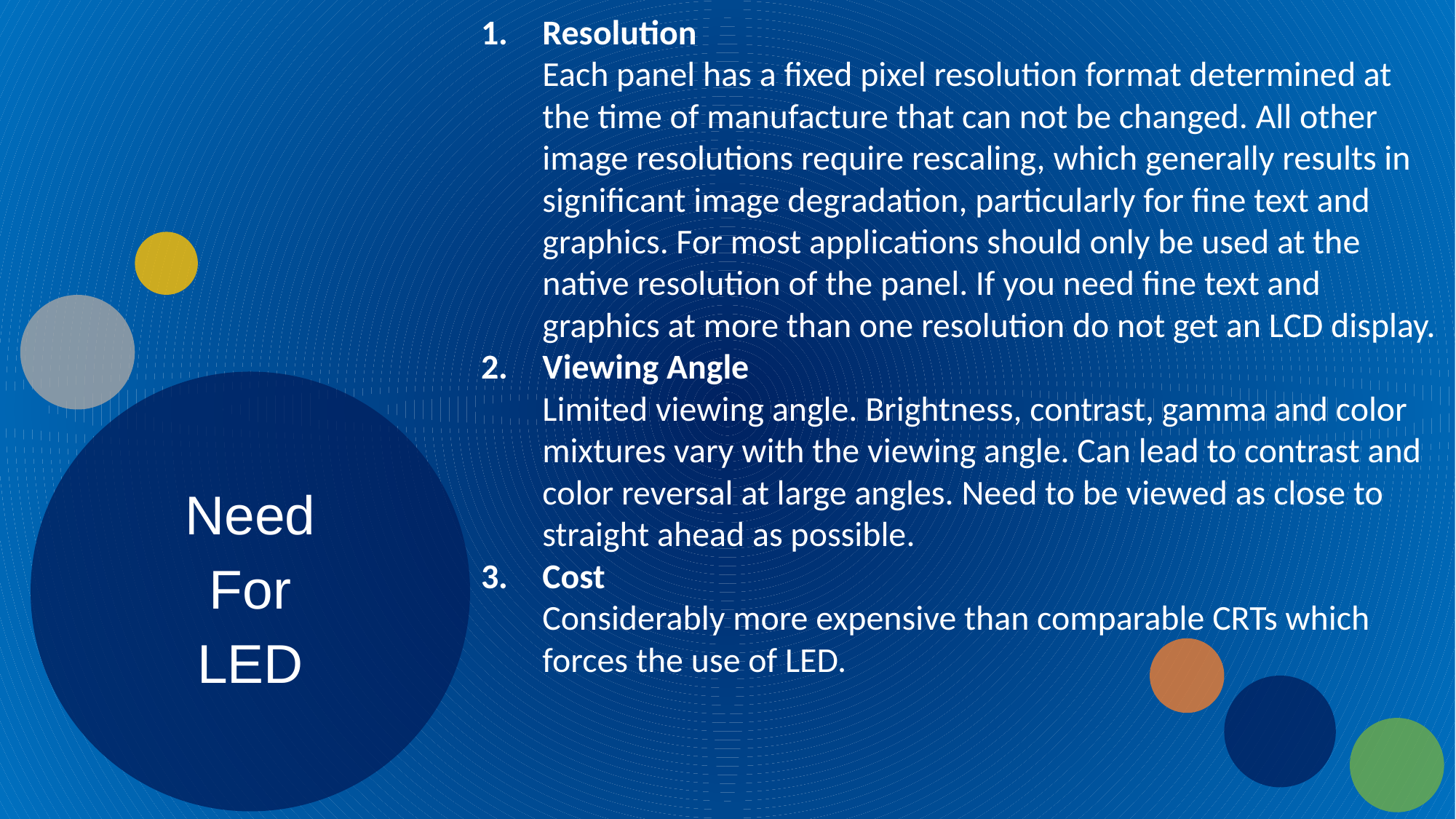

Resolution 
Each panel has a fixed pixel resolution format determined at the time of manufacture that can not be changed. All other image resolutions require rescaling, which generally results in significant image degradation, particularly for fine text and graphics. For most applications should only be used at the native resolution of the panel. If you need fine text and graphics at more than one resolution do not get an LCD display.
Viewing Angle 
Limited viewing angle. Brightness, contrast, gamma and color mixtures vary with the viewing angle. Can lead to contrast and color reversal at large angles. Need to be viewed as close to straight ahead as possible.
Cost 
Considerably more expensive than comparable CRTs which forces the use of LED.

Need
For
LED